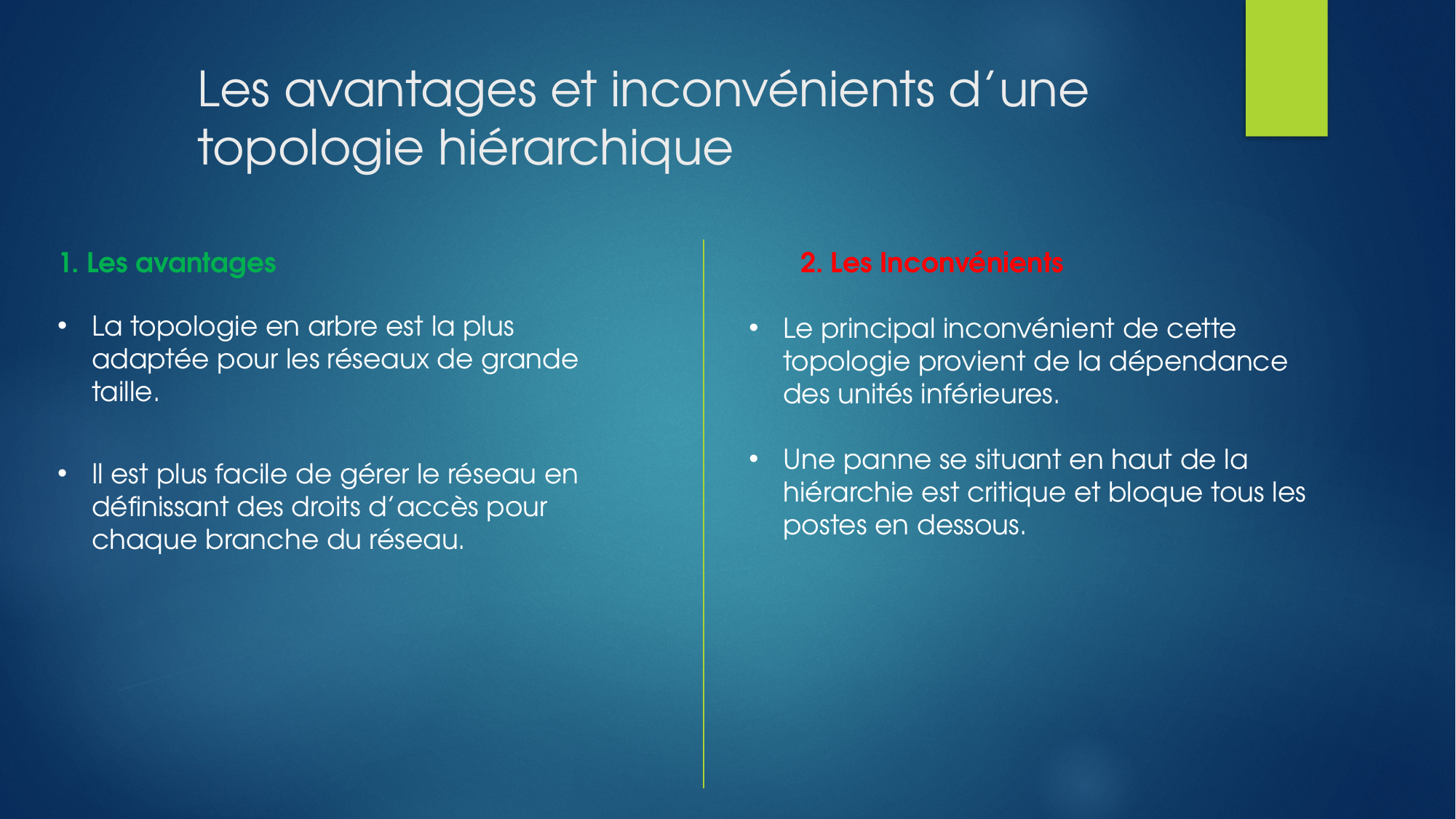

# Les avantages et inconvénients d’une topologie hiérarchique
1. Les avantages
2. Les Inconvénients
La topologie en arbre est la plus adaptée pour les réseaux de grande taille.

Il est plus facile de gérer le réseau en définissant des droits d’accès pour chaque branche du réseau.

Le principal inconvénient de cette topologie provient de la dépendance des unités inférieures.

Une panne se situant en haut de la hiérarchie est critique et bloque tous les postes en dessous.